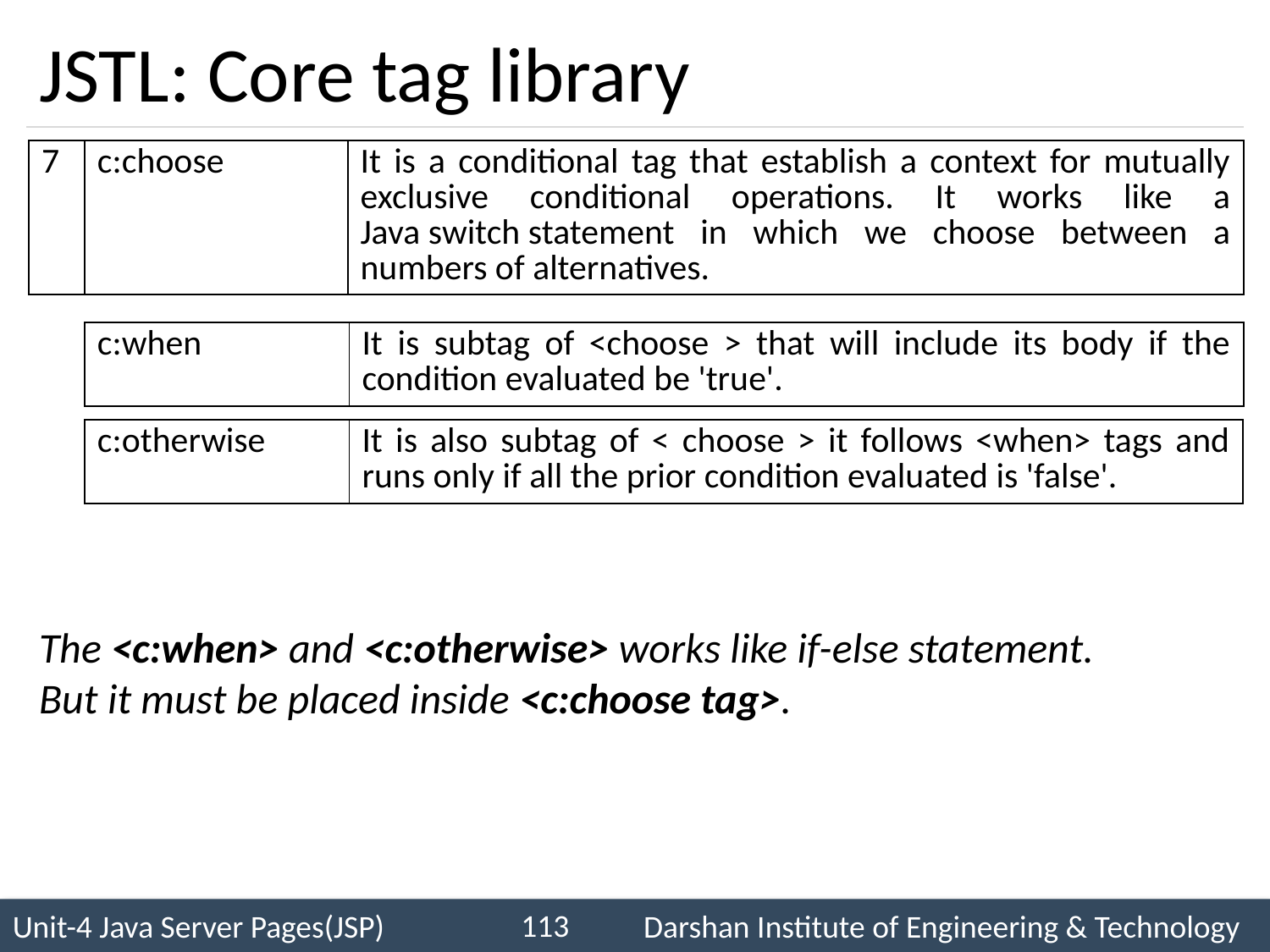

# JSTL: Core tag library
| 7 | c:choose | It is a conditional tag that establish a context for mutually exclusive conditional operations. It works like a Java switch statement in which we choose between a numbers of alternatives. |
| --- | --- | --- |
| c:when | It is subtag of <choose > that will include its body if the condition evaluated be 'true'. |
| --- | --- |
| c:otherwise | It is also subtag of < choose > it follows <when> tags and runs only if all the prior condition evaluated is 'false'. |
| --- | --- |
The <c:when> and <c:otherwise> works like if-else statement.
But it must be placed inside <c:choose tag>.
113